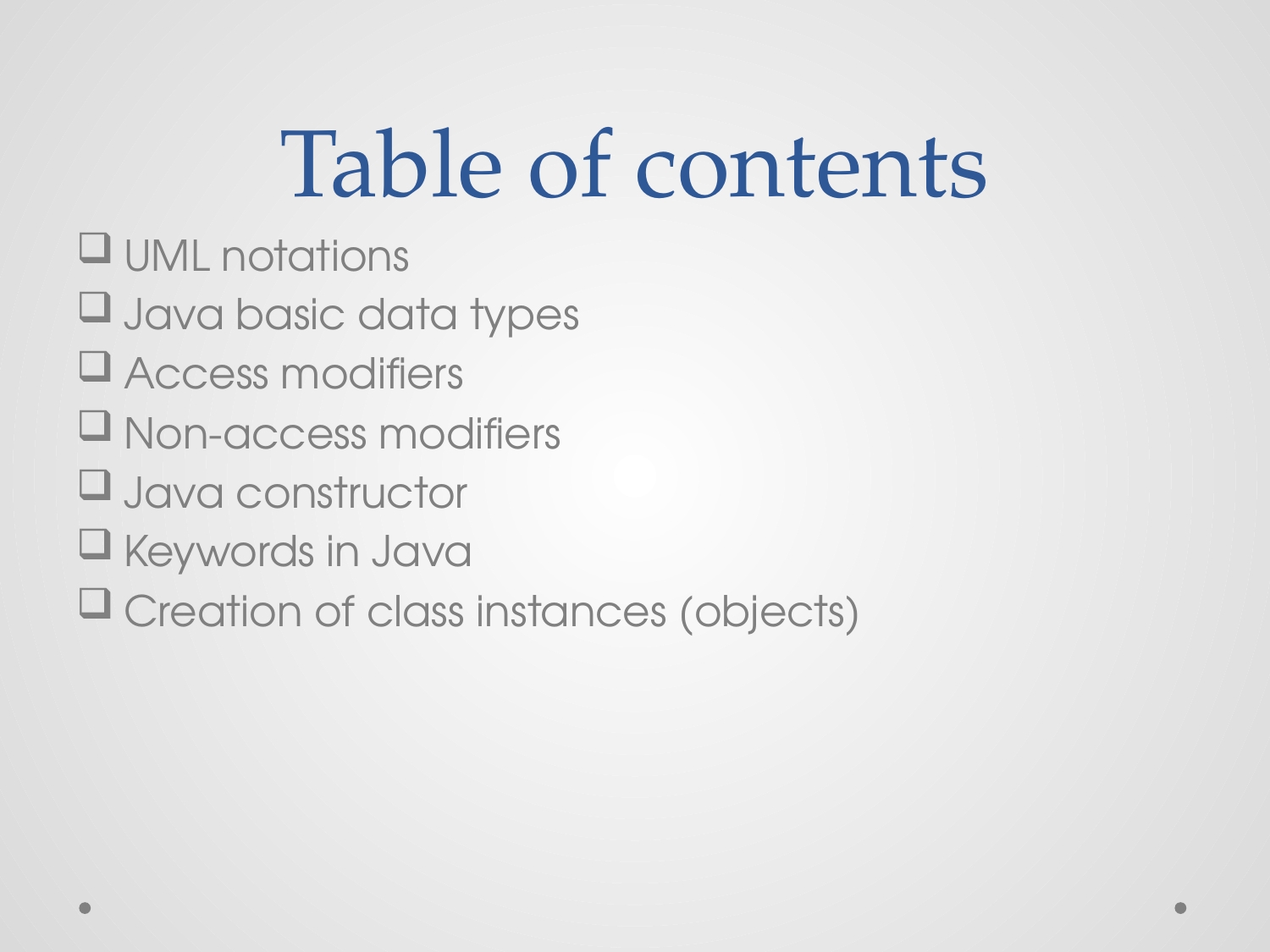

# Table of contents
UML notations
Java basic data types
Access modifiers
Non-access modifiers
Java constructor
Keywords in Java
Creation of class instances (objects)